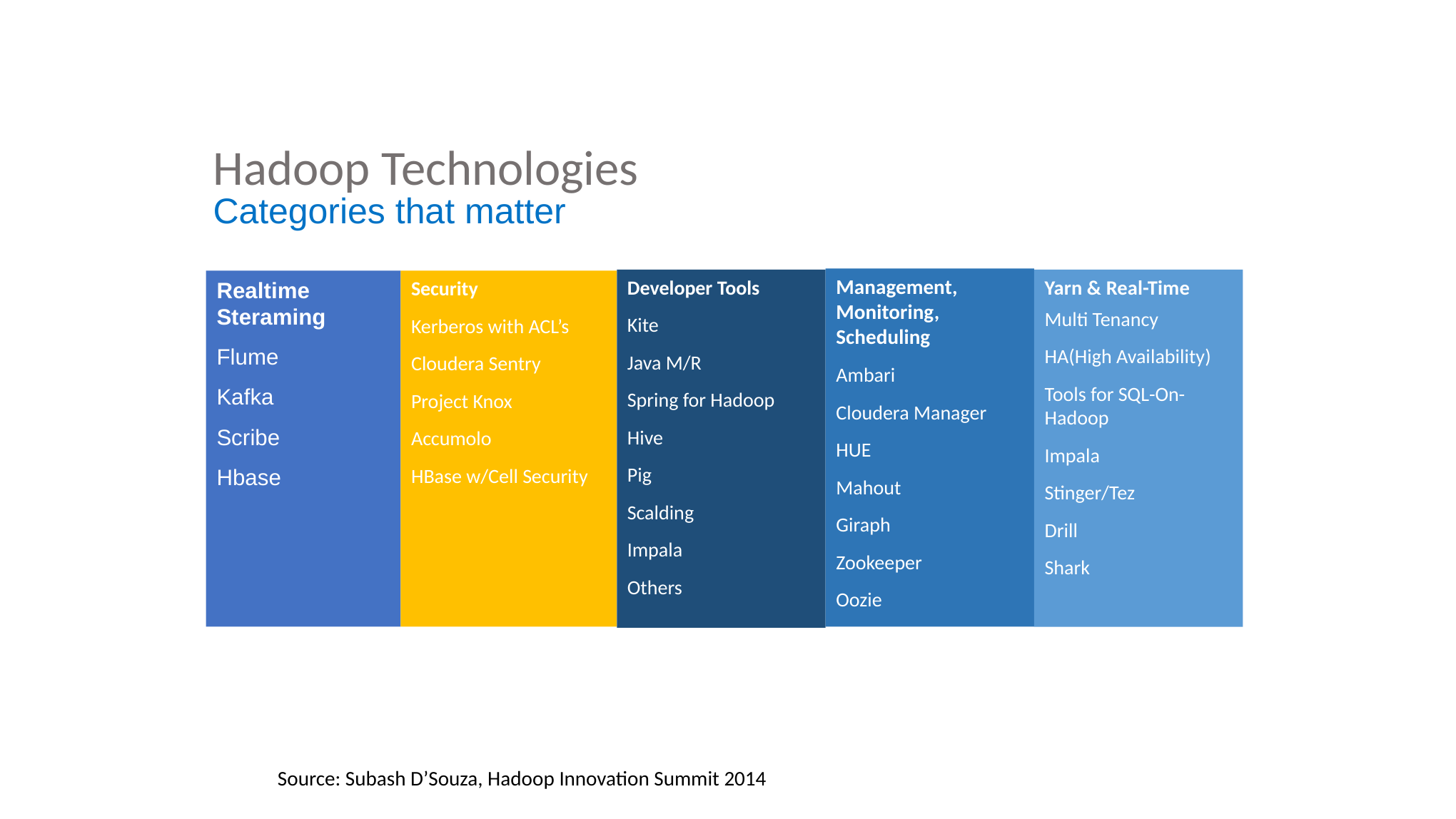

# Hadoop Technologies
Categories that matter
Management, Monitoring, Scheduling
Ambari
Cloudera Manager
HUE
Mahout
Giraph
Zookeeper
Oozie

Yarn & Real-Time
Multi Tenancy
HA(High Availability)
Tools for SQL-On-Hadoop
Impala
Stinger/Tez
Drill
Shark

Developer Tools
Kite
Java M/R
Spring for Hadoop
Hive
Pig
Scalding
Impala
Others

Realtime Steraming
Flume
Kafka
Scribe
Hbase
Security
Kerberos with ACL’s
Cloudera Sentry
Project Knox
Accumolo
HBase w/Cell Security

Source: Subash D’Souza, Hadoop Innovation Summit 2014